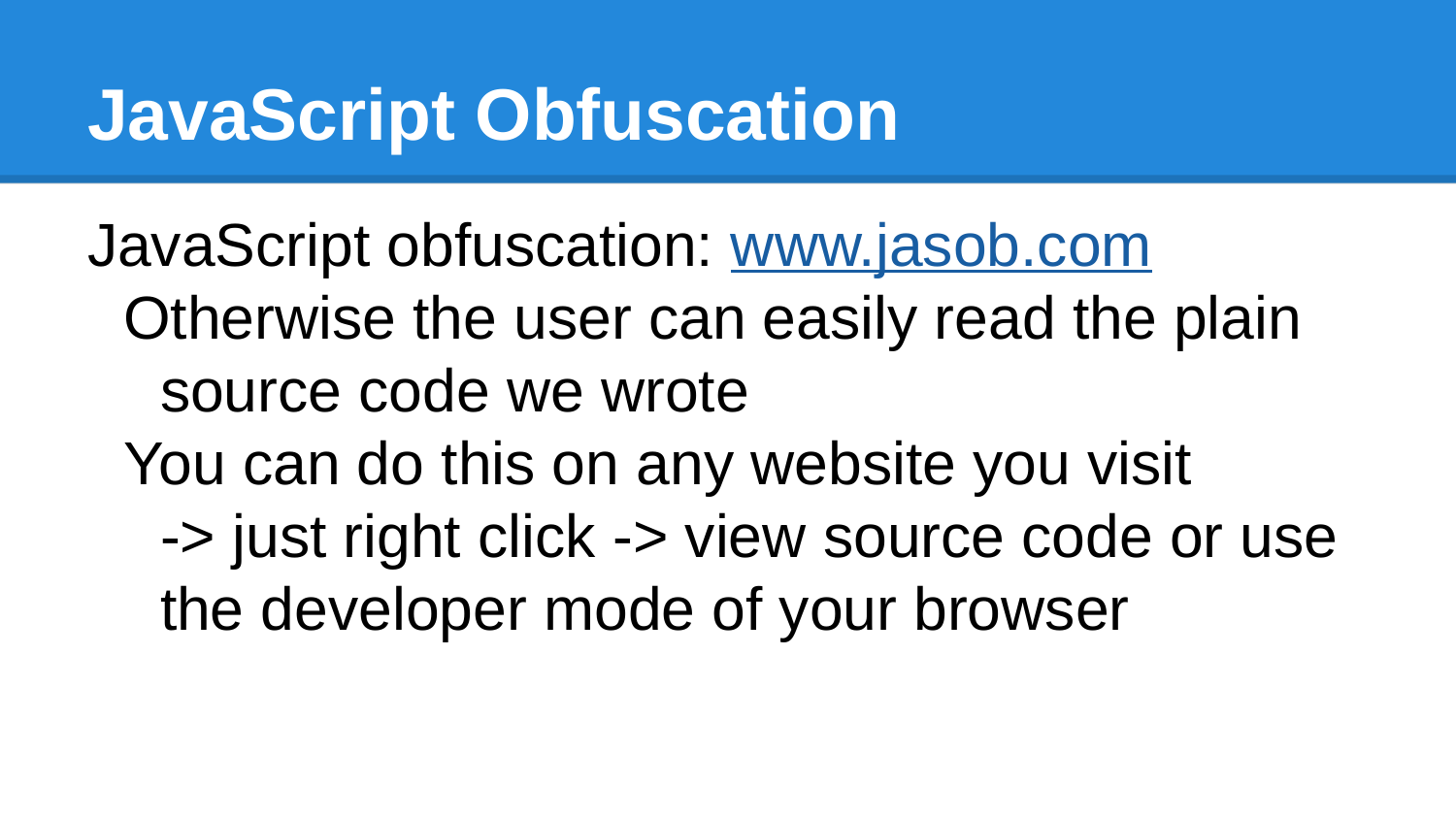

# JavaScript Obfuscation
JavaScript obfuscation: www.jasob.com
Otherwise the user can easily read the plain source code we wrote
You can do this on any website you visit
-> just right click -> view source code or use the developer mode of your browser